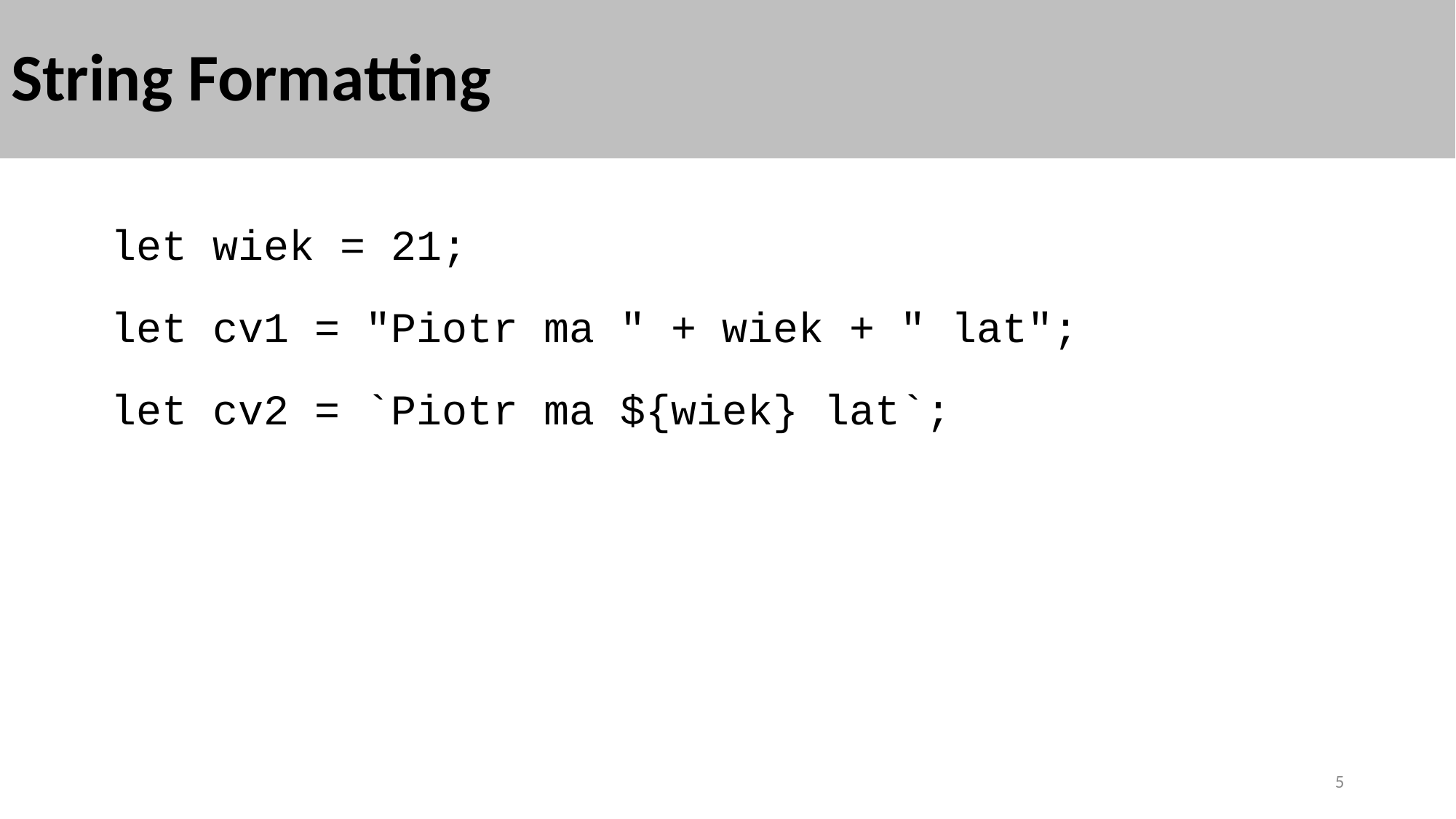

# String Formatting
let wiek = 21;
let cv1 = "Piotr ma " + wiek + " lat";
let cv2 = `Piotr ma ${wiek} lat`;
5